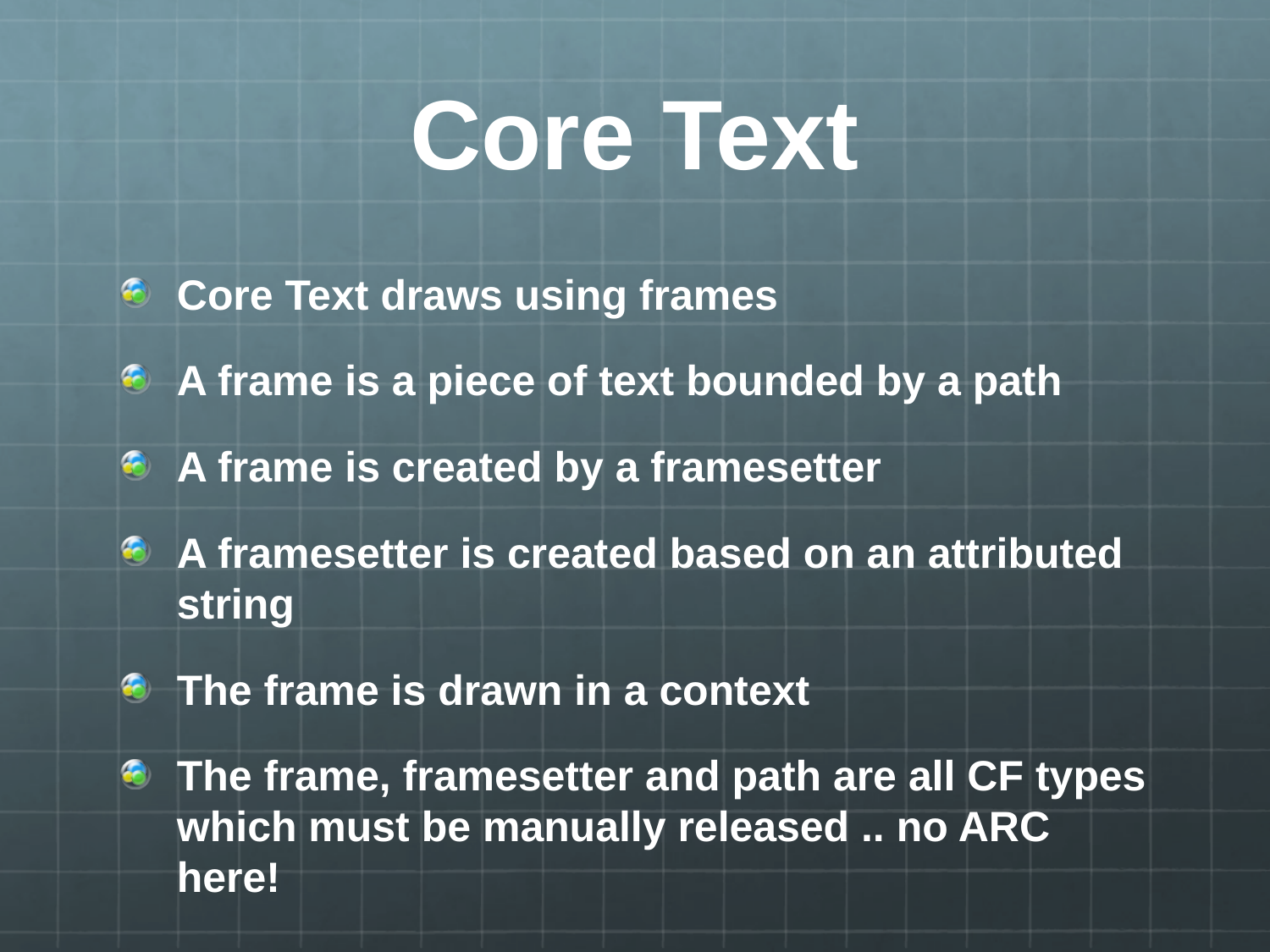

# Core Text
Core Text draws using frames
A frame is a piece of text bounded by a path
A frame is created by a framesetter
A framesetter is created based on an attributed string
The frame is drawn in a context
The frame, framesetter and path are all CF types which must be manually released .. no ARC here!